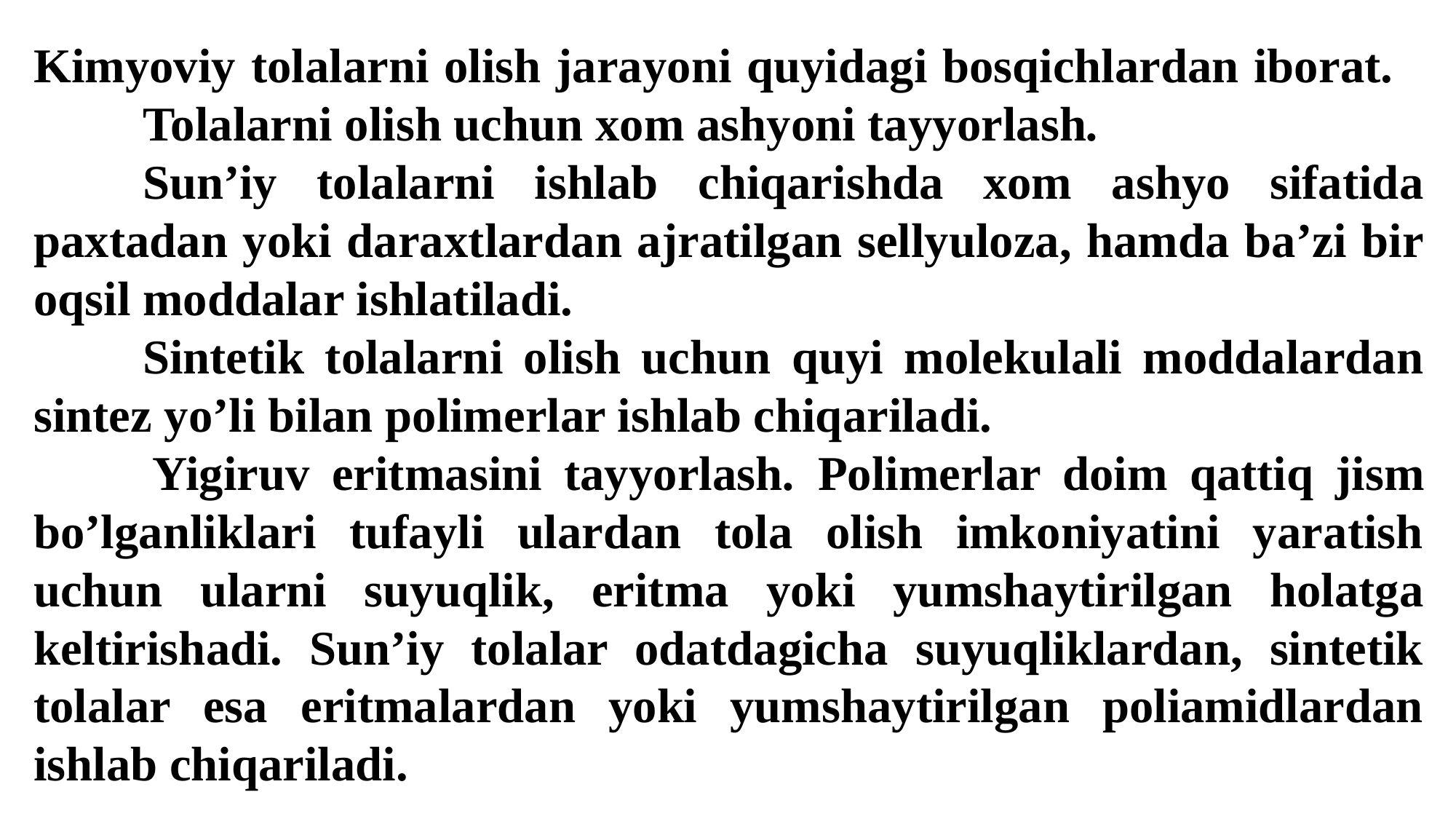

Kimyoviy tolalarni olish jarayoni quyidagi bosqichlardan iborat.   	Tolalarni olish uchun xom ashyoni tayyorlash.
	Sun’iy tolalarni ishlab chiqarishda xom ashyo sifatida paxtadan yoki daraxtlardan ajratilgan sellyuloza, hamda ba’zi bir oqsil moddalar ishlatiladi.
	Sintetik tolalarni olish uchun quyi molekulali moddalardan sintez yo’li bilan polimerlar ishlab chiqariladi.
 	Yigiruv eritmasini tayyorlash. Polimerlar doim qattiq jism bo’lganliklari tufayli ulardan tola olish imkoniyatini yaratish uchun ularni suyuqlik, eritma yoki yumshaytirilgan holatga keltirishadi. Sun’iy tolalar odatdagicha suyuqliklardan, sintetik tolalar esa eritmalardan yoki yumshaytirilgan poliamidlardan ishlab chiqariladi.